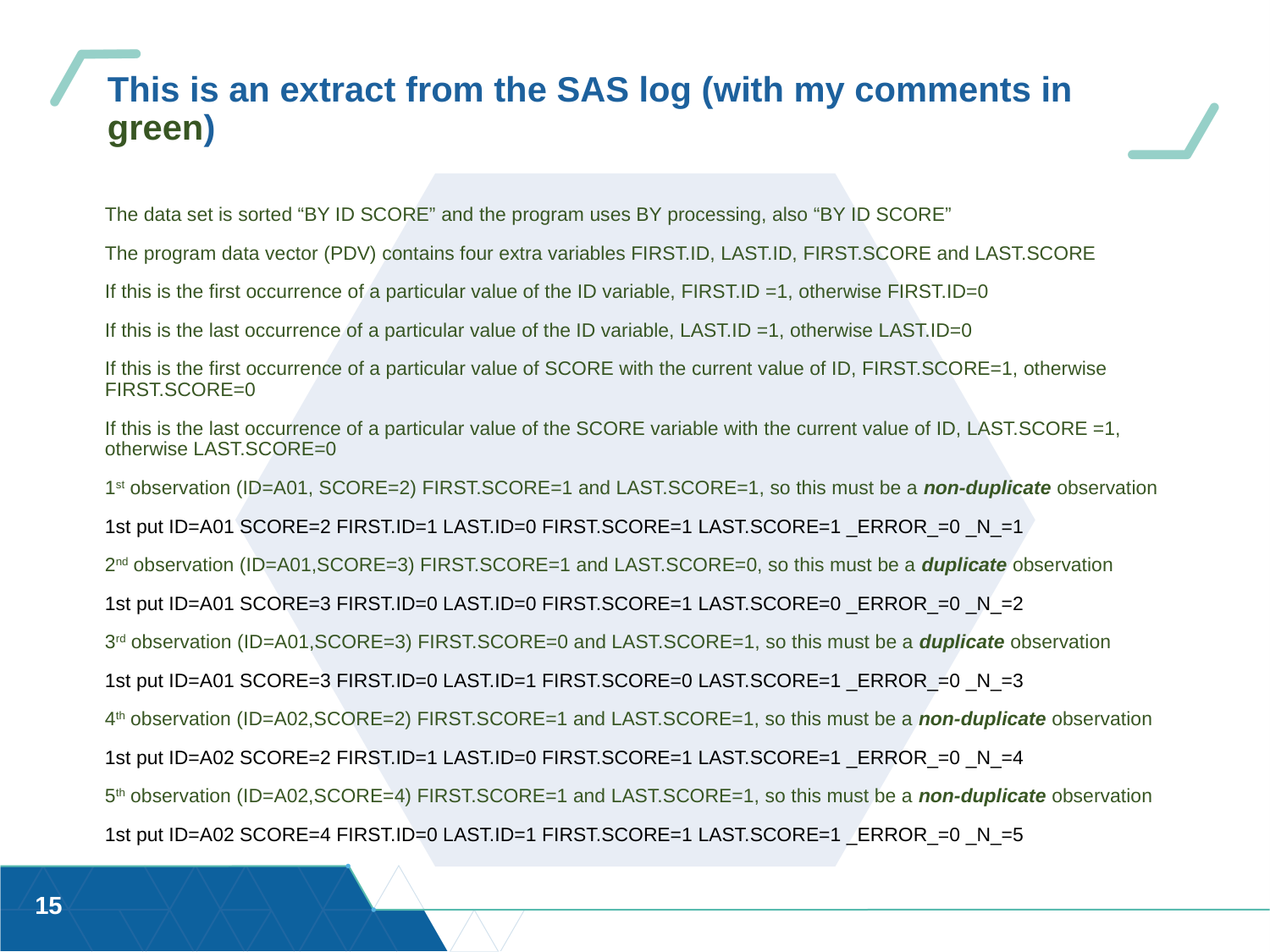

# This is an extract from the SAS log (with my comments in green)
The data set is sorted “BY ID SCORE” and the program uses BY processing, also “BY ID SCORE”
The program data vector (PDV) contains four extra variables FIRST.ID, LAST.ID, FIRST.SCORE and LAST.SCORE
If this is the first occurrence of a particular value of the ID variable, FIRST.ID =1, otherwise FIRST.ID=0
If this is the last occurrence of a particular value of the ID variable, LAST.ID =1, otherwise LAST.ID=0
If this is the first occurrence of a particular value of SCORE with the current value of ID, FIRST.SCORE=1, otherwise FIRST.SCORE=0
If this is the last occurrence of a particular value of the SCORE variable with the current value of ID, LAST.SCORE =1, otherwise LAST.SCORE=0
1st observation (ID=A01, SCORE=2) FIRST.SCORE=1 and LAST.SCORE=1, so this must be a non-duplicate observation
1st put ID=A01 SCORE=2 FIRST.ID=1 LAST.ID=0 FIRST.SCORE=1 LAST.SCORE=1 _ERROR_=0 _N_=1
2nd observation (ID=A01,SCORE=3) FIRST.SCORE=1 and LAST.SCORE=0, so this must be a duplicate observation
1st put ID=A01 SCORE=3 FIRST.ID=0 LAST.ID=0 FIRST.SCORE=1 LAST.SCORE=0 _ERROR_=0 _N_=2
3rd observation (ID=A01,SCORE=3) FIRST.SCORE=0 and LAST.SCORE=1, so this must be a duplicate observation
1st put ID=A01 SCORE=3 FIRST.ID=0 LAST.ID=1 FIRST.SCORE=0 LAST.SCORE=1 _ERROR_=0 _N_=3
4th observation (ID=A02,SCORE=2) FIRST.SCORE=1 and LAST.SCORE=1, so this must be a non-duplicate observation
1st put ID=A02 SCORE=2 FIRST.ID=1 LAST.ID=0 FIRST.SCORE=1 LAST.SCORE=1 _ERROR_=0 _N_=4
5th observation (ID=A02,SCORE=4) FIRST.SCORE=1 and LAST.SCORE=1, so this must be a non-duplicate observation
1st put ID=A02 SCORE=4 FIRST.ID=0 LAST.ID=1 FIRST.SCORE=1 LAST.SCORE=1 _ERROR_=0 _N_=5
15